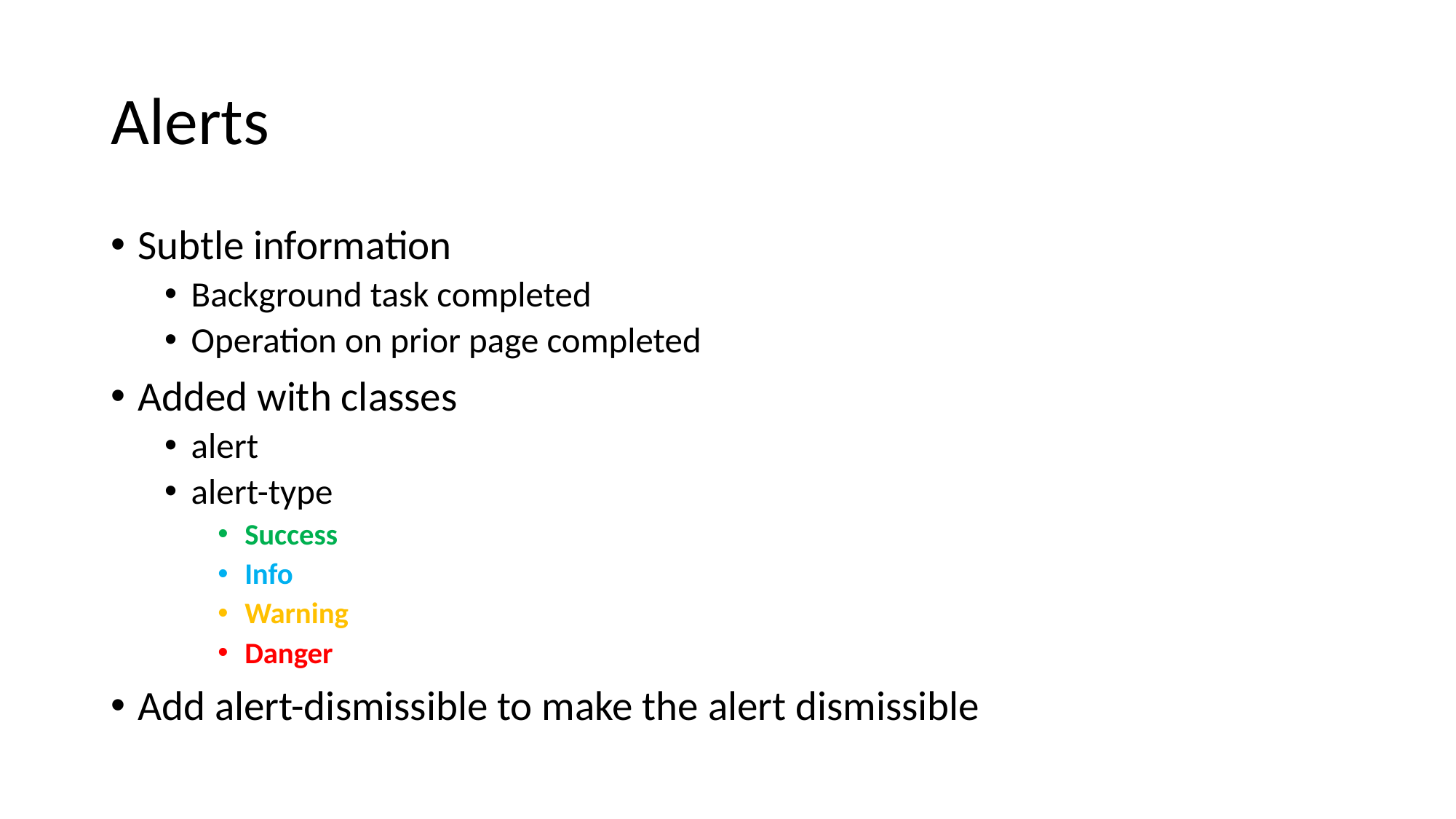

# Alerts
Subtle information
Background task completed
Operation on prior page completed
Added with classes
alert
alert-type
Success
Info
Warning
Danger
Add alert-dismissible to make the alert dismissible